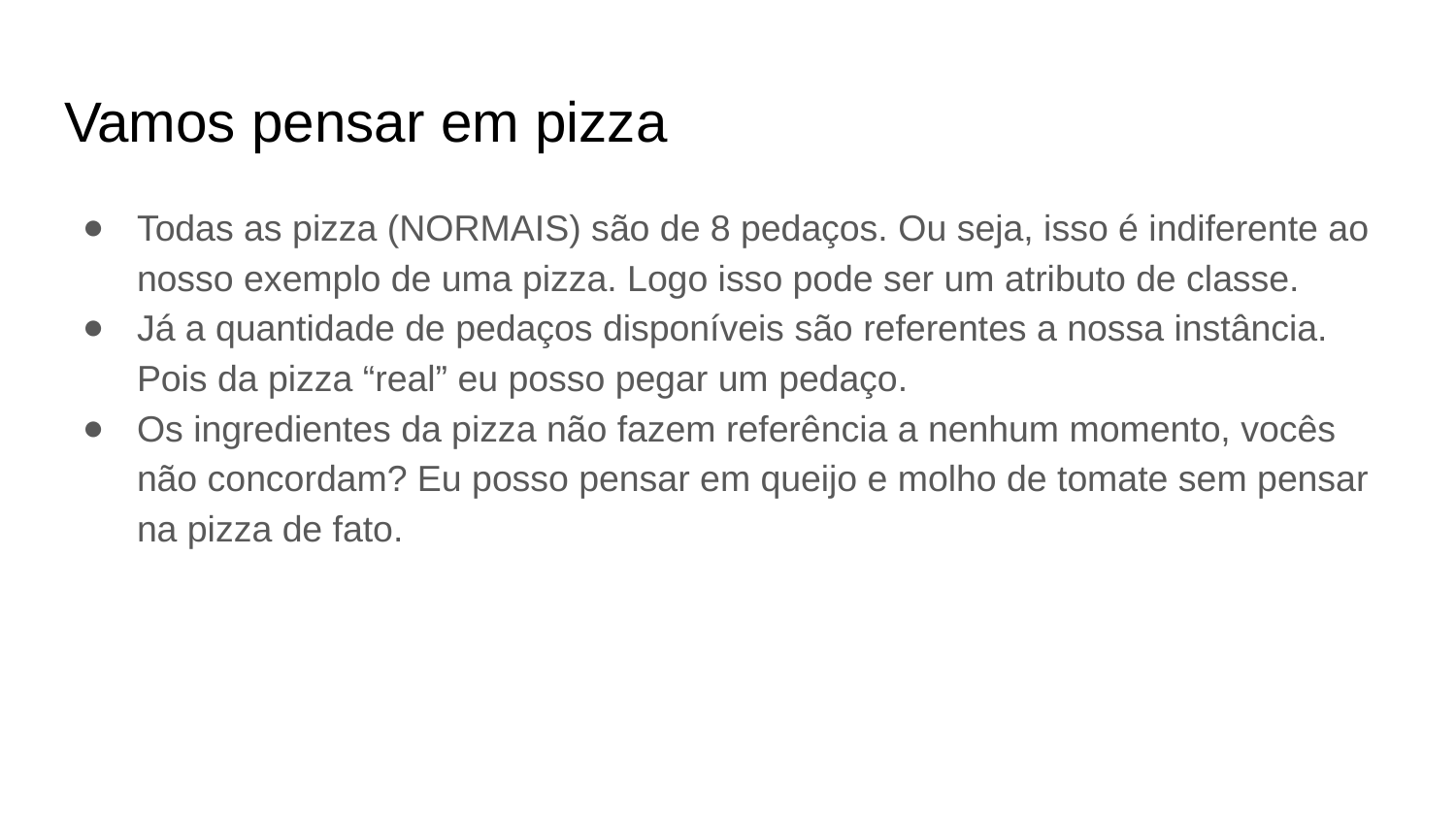

# Vamos pensar em pizza
Todas as pizza (NORMAIS) são de 8 pedaços. Ou seja, isso é indiferente ao nosso exemplo de uma pizza. Logo isso pode ser um atributo de classe.
Já a quantidade de pedaços disponíveis são referentes a nossa instância. Pois da pizza “real” eu posso pegar um pedaço.
Os ingredientes da pizza não fazem referência a nenhum momento, vocês não concordam? Eu posso pensar em queijo e molho de tomate sem pensar na pizza de fato.